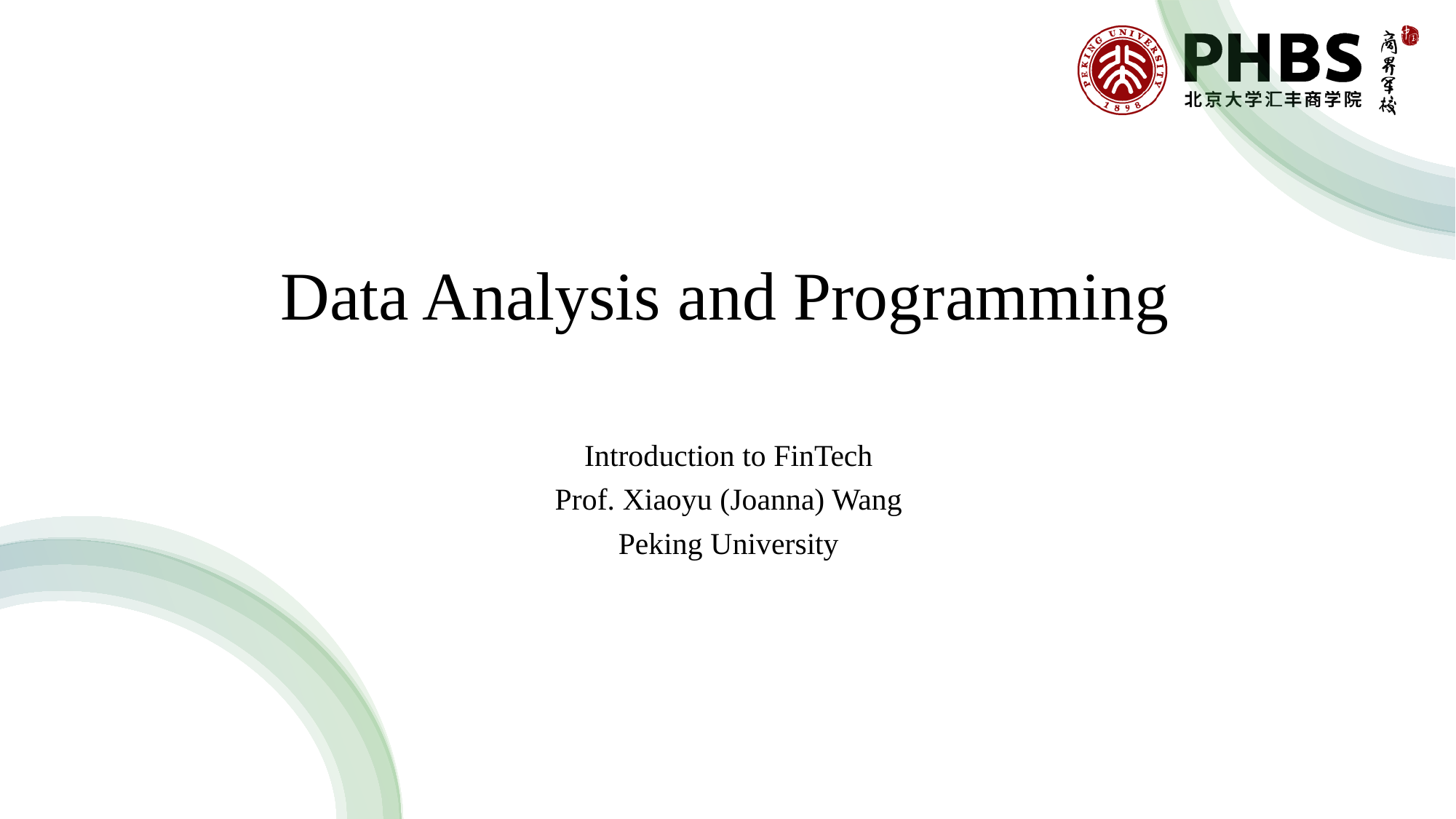

# Data Analysis and Programming
Introduction to FinTech
Prof. Xiaoyu (Joanna) Wang
Peking University